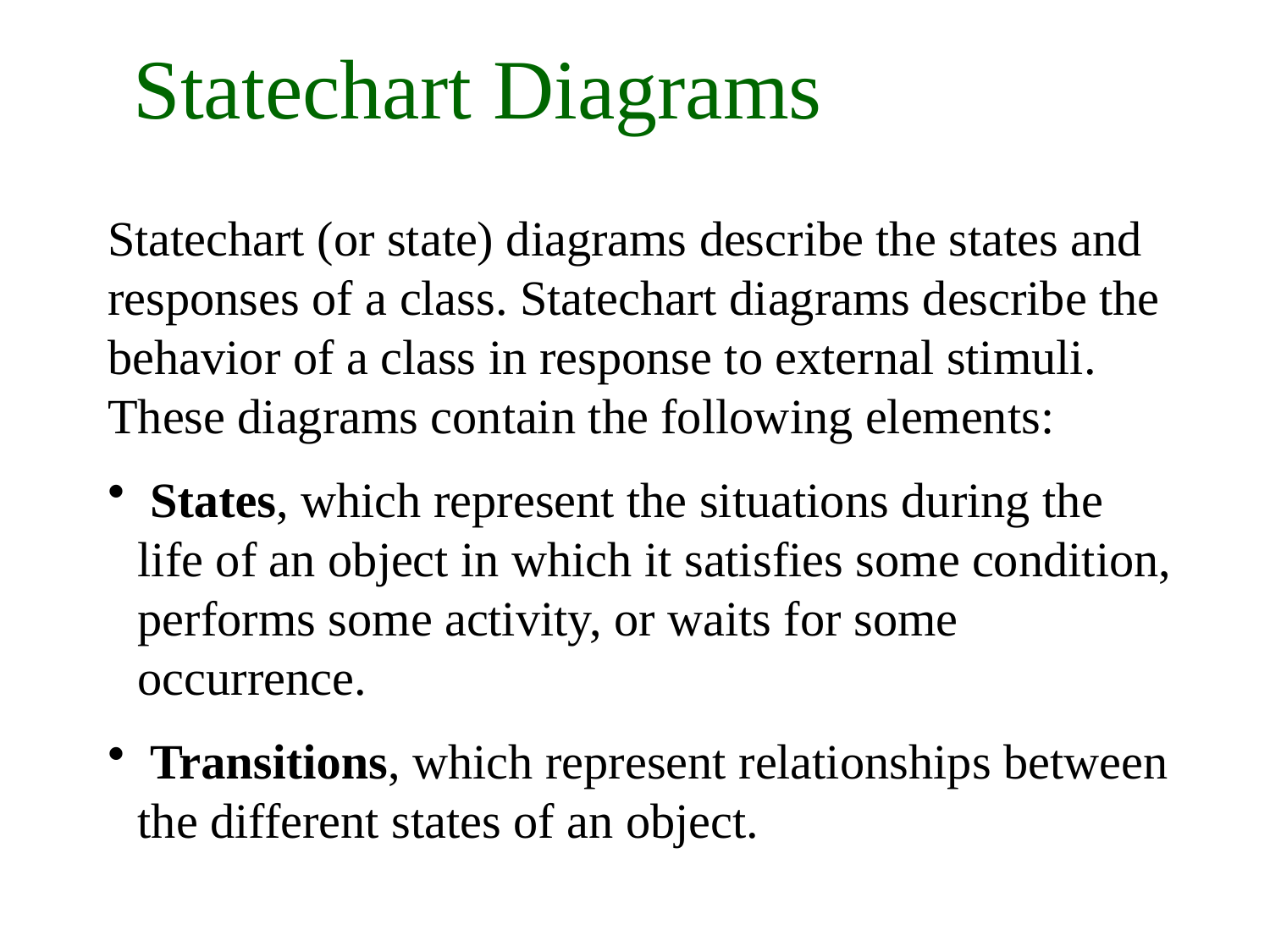

Statechart Diagrams

Statechart (or state) diagrams describe the states and responses of a class. Statechart diagrams describe the behavior of a class in response to external stimuli. These diagrams contain the following elements:
 States, which represent the situations during the life of an object in which it satisfies some condition, performs some activity, or waits for some occurrence.
 Transitions, which represent relationships between the different states of an object.